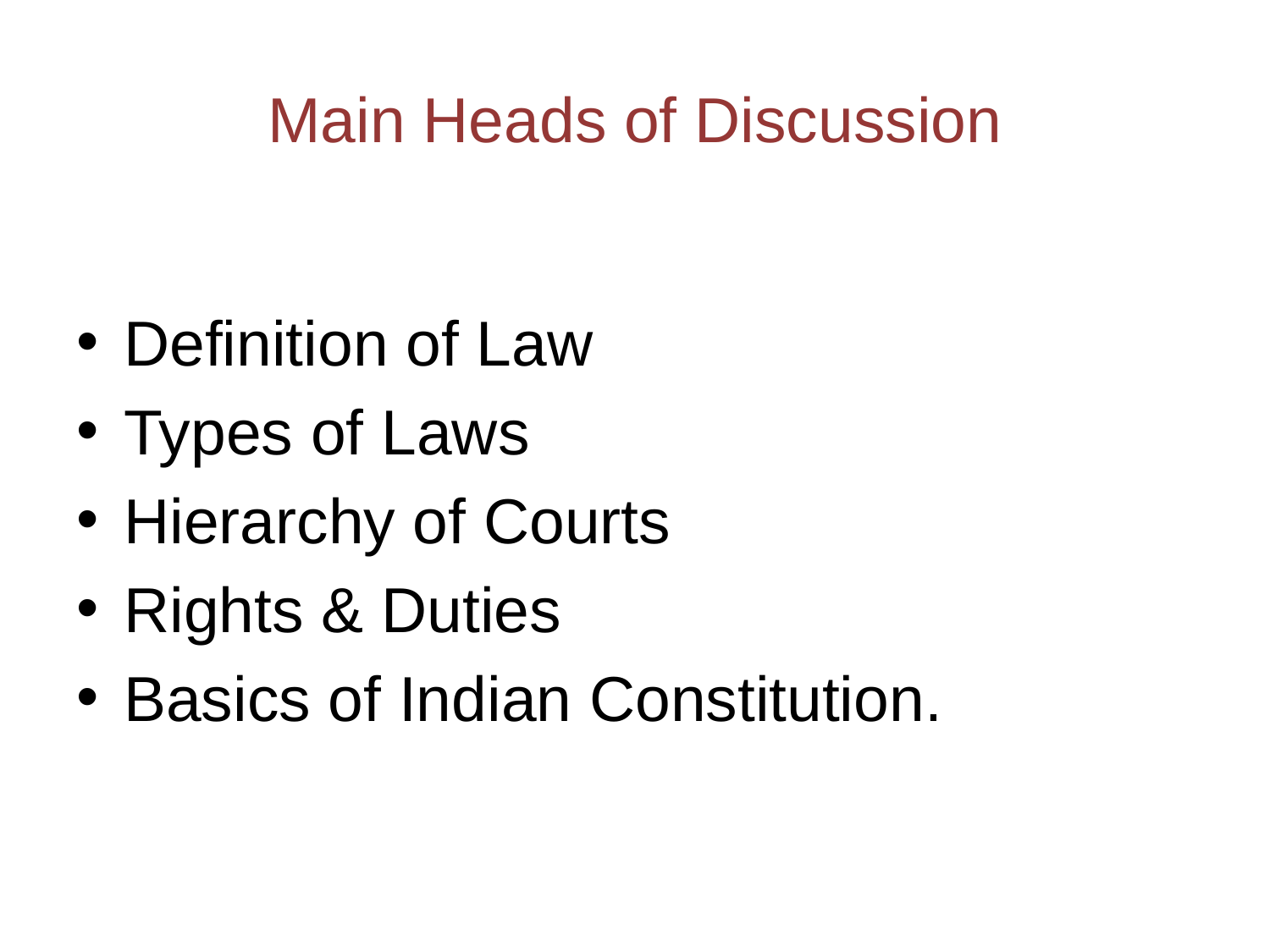

# Main Heads of Discussion
Definition of Law
Types of Laws
Hierarchy of Courts
Rights & Duties
Basics of Indian Constitution.